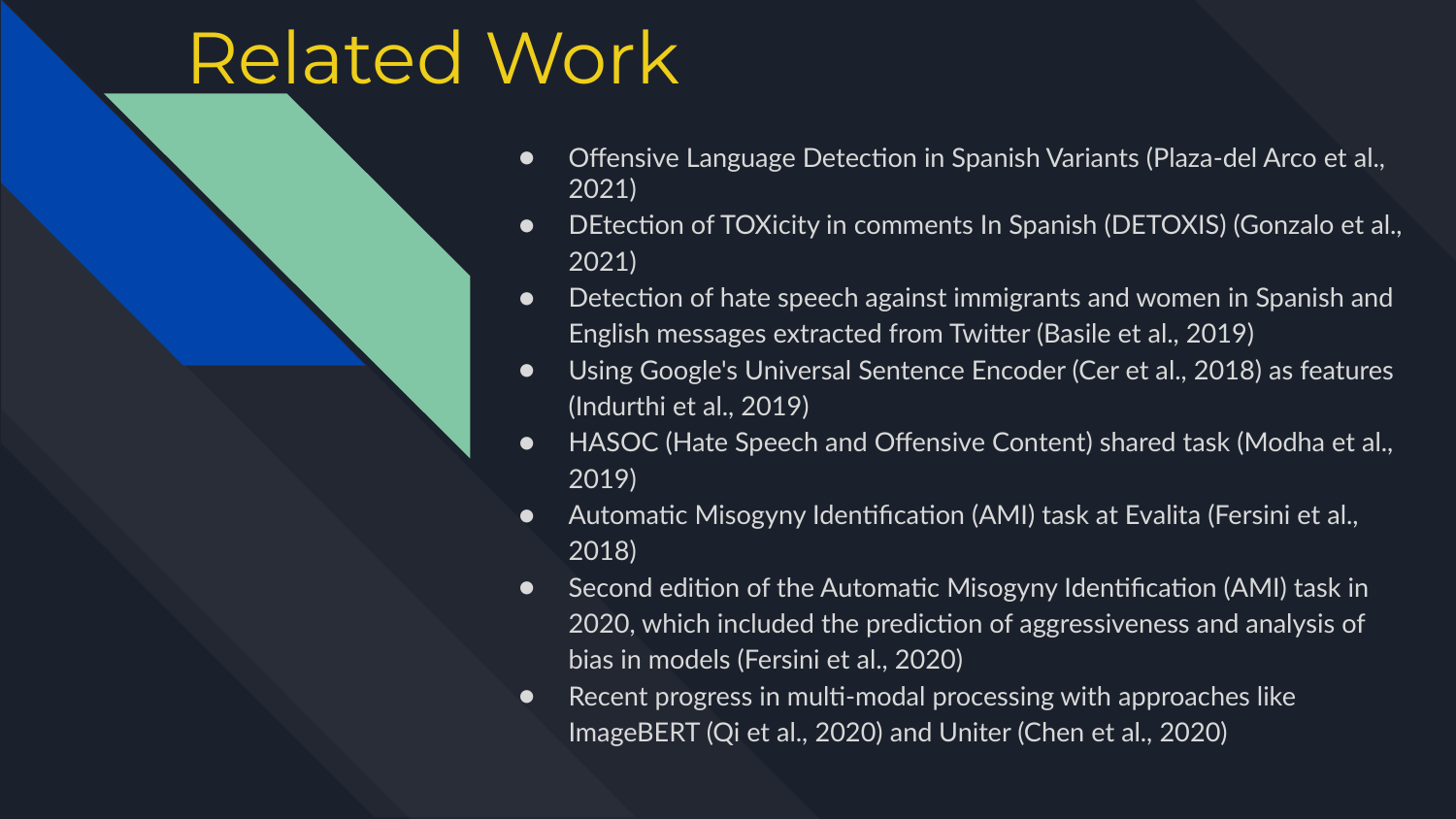

# Related Work
Offensive Language Detection in Spanish Variants (Plaza-del Arco et al., 2021)
DEtection of TOXicity in comments In Spanish (DETOXIS) (Gonzalo et al., 2021)
Detection of hate speech against immigrants and women in Spanish and English messages extracted from Twitter (Basile et al., 2019)
Using Google's Universal Sentence Encoder (Cer et al., 2018) as features (Indurthi et al., 2019)
HASOC (Hate Speech and Offensive Content) shared task (Modha et al., 2019)
Automatic Misogyny Identification (AMI) task at Evalita (Fersini et al., 2018)
Second edition of the Automatic Misogyny Identification (AMI) task in 2020, which included the prediction of aggressiveness and analysis of bias in models (Fersini et al., 2020)
Recent progress in multi-modal processing with approaches like ImageBERT (Qi et al., 2020) and Uniter (Chen et al., 2020)